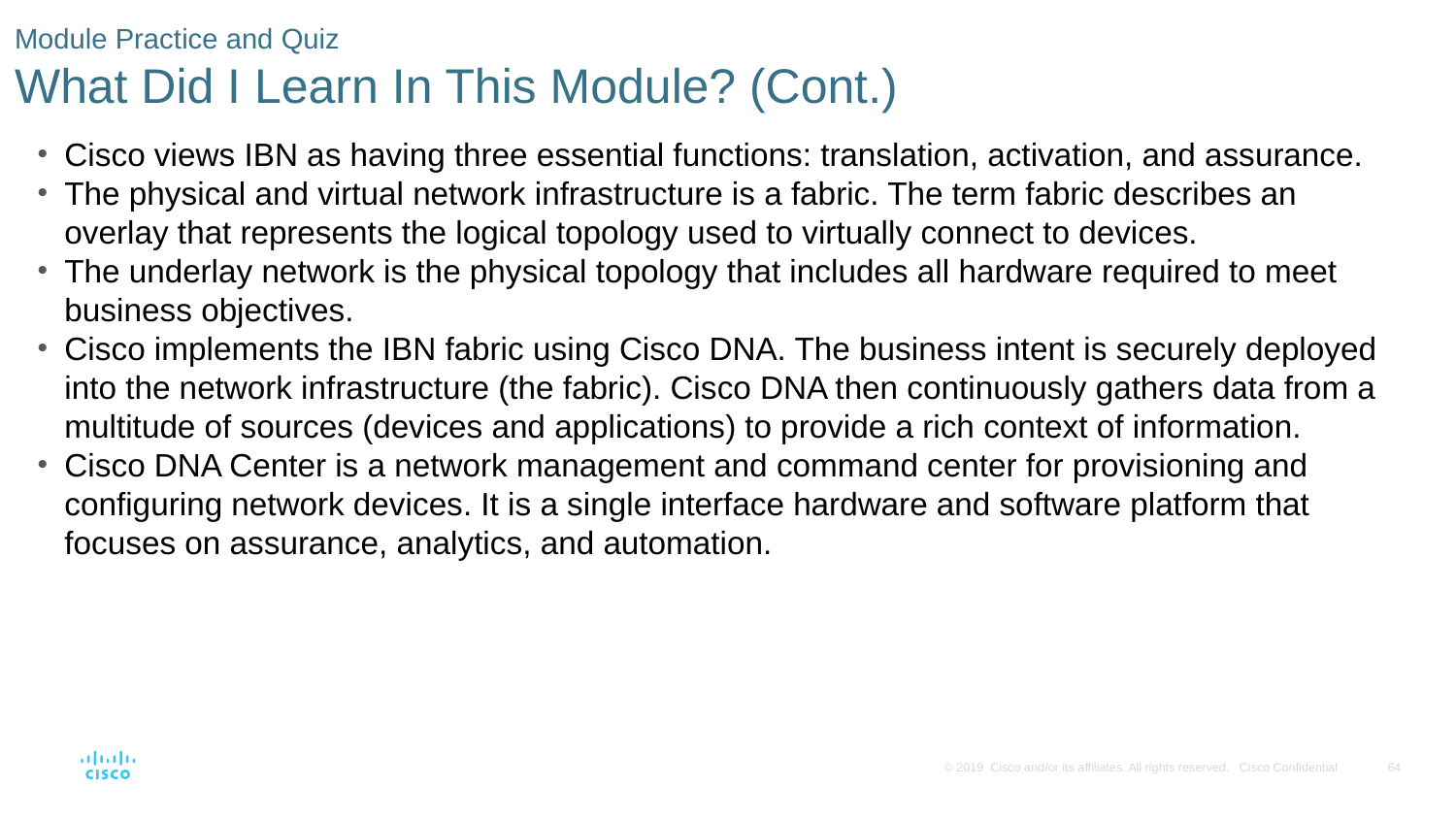

# Module Practice and Quiz What Did I Learn In This Module? (Cont.)
Cisco views IBN as having three essential functions: translation, activation, and assurance.
The physical and virtual network infrastructure is a fabric. The term fabric describes an overlay that represents the logical topology used to virtually connect to devices.
The underlay network is the physical topology that includes all hardware required to meet business objectives.
Cisco implements the IBN fabric using Cisco DNA. The business intent is securely deployed into the network infrastructure (the fabric). Cisco DNA then continuously gathers data from a multitude of sources (devices and applications) to provide a rich context of information.
Cisco DNA Center is a network management and command center for provisioning and configuring network devices. It is a single interface hardware and software platform that focuses on assurance, analytics, and automation.